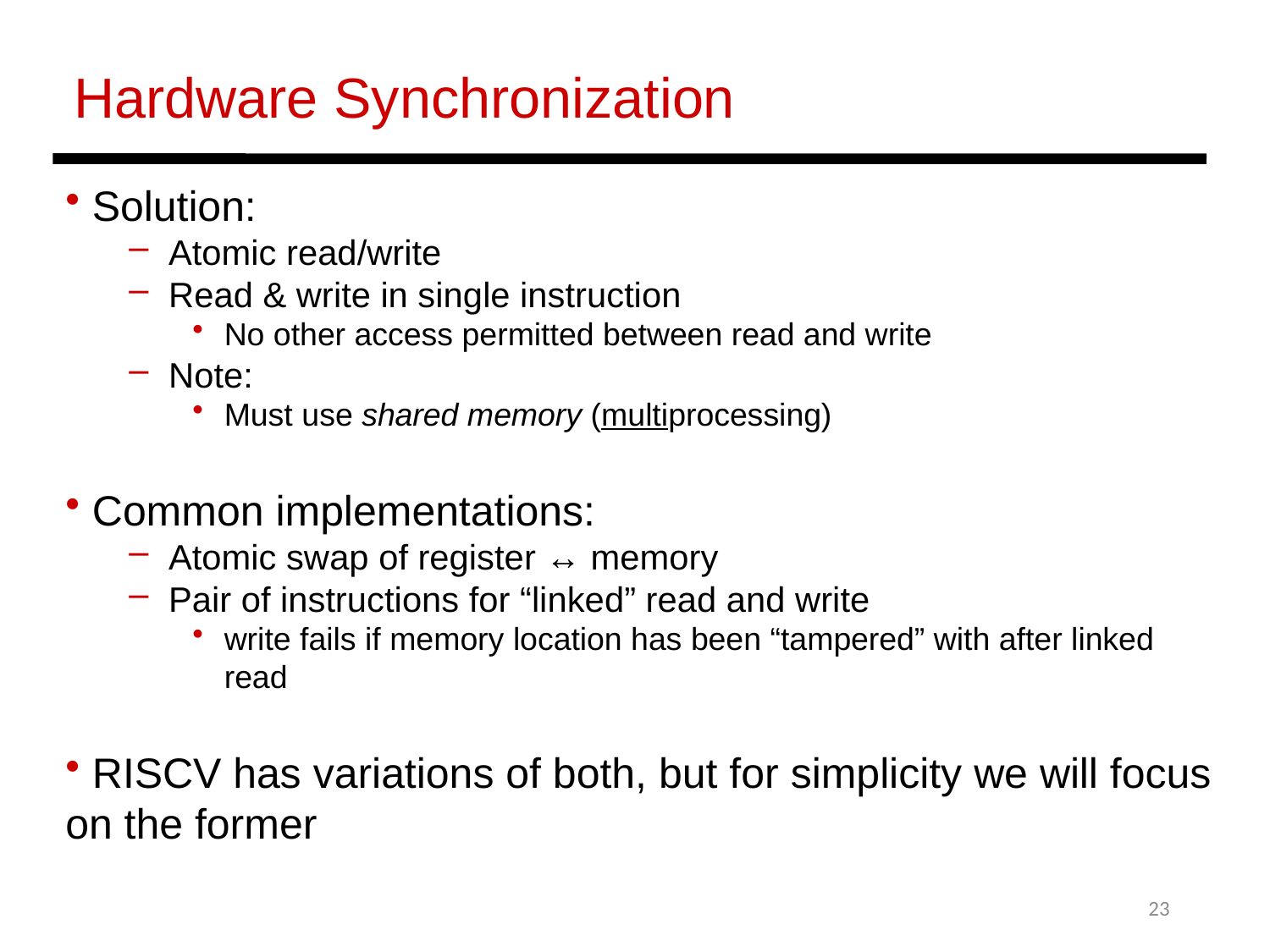

Hardware Synchronization

 Solution:
Atomic read/write
Read & write in single instruction
No other access permitted between read and write
Note:
Must use shared memory (multiprocessing)

 Common implementations:
Atomic swap of register ↔ memory
Pair of instructions for “linked” read and write
write fails if memory location has been “tampered” with after linked read

 RISCV has variations of both, but for simplicity we will focus on the former
23